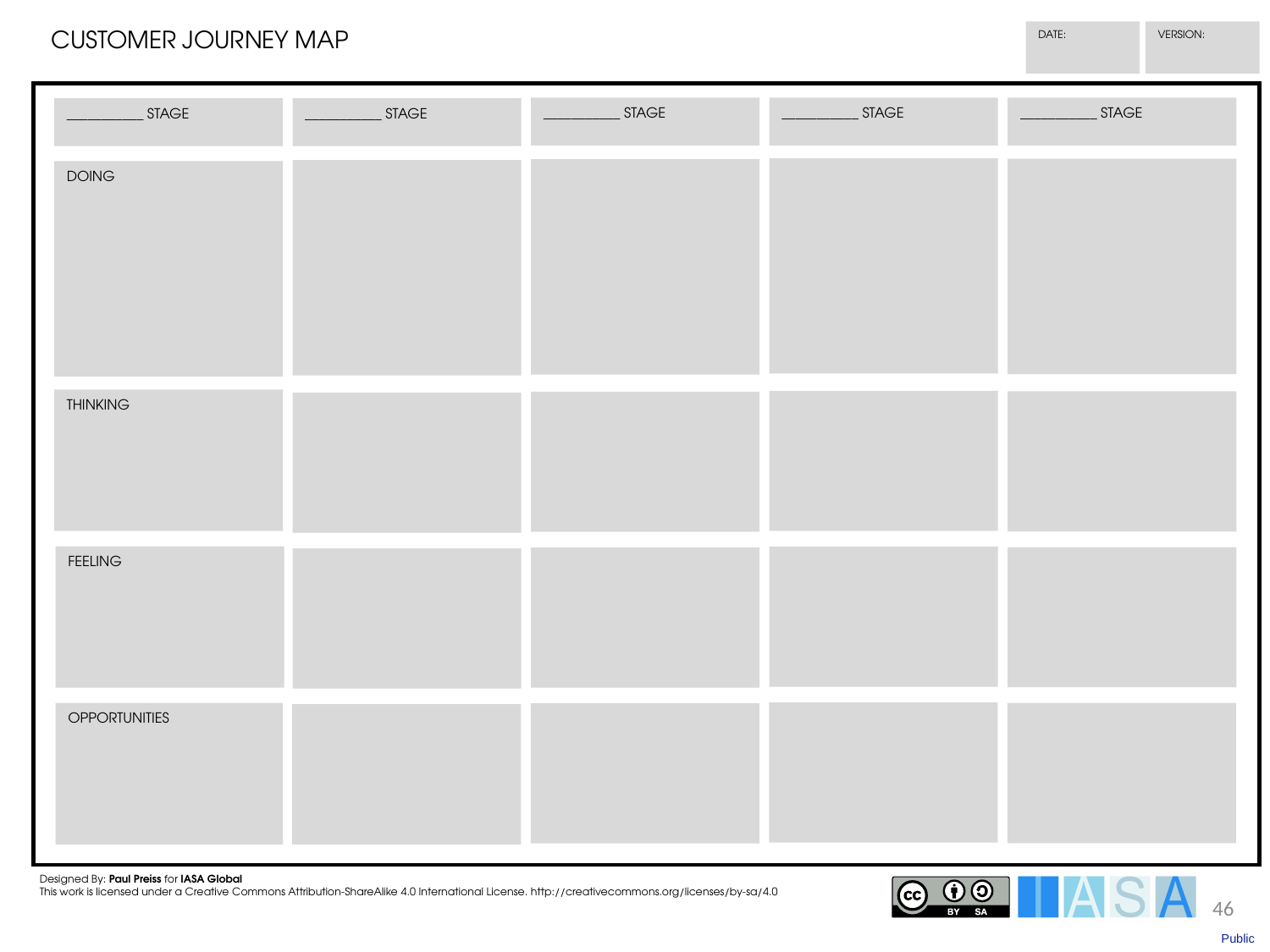

CUSTOMER JOURNEY MAP
VERSION:
DATE:

___________ STAGE

___________ STAGE

___________ STAGE

___________ STAGE

___________ STAGE

DOING
THINKING

FEELING

OPPORTUNITIES

Designed By: Paul Preiss for IASA Global
This work is licensed under a Creative Commons Attribution-ShareAlike 4.0 International License. http://creativecommons.org/licenses/by-sa/4.0
46